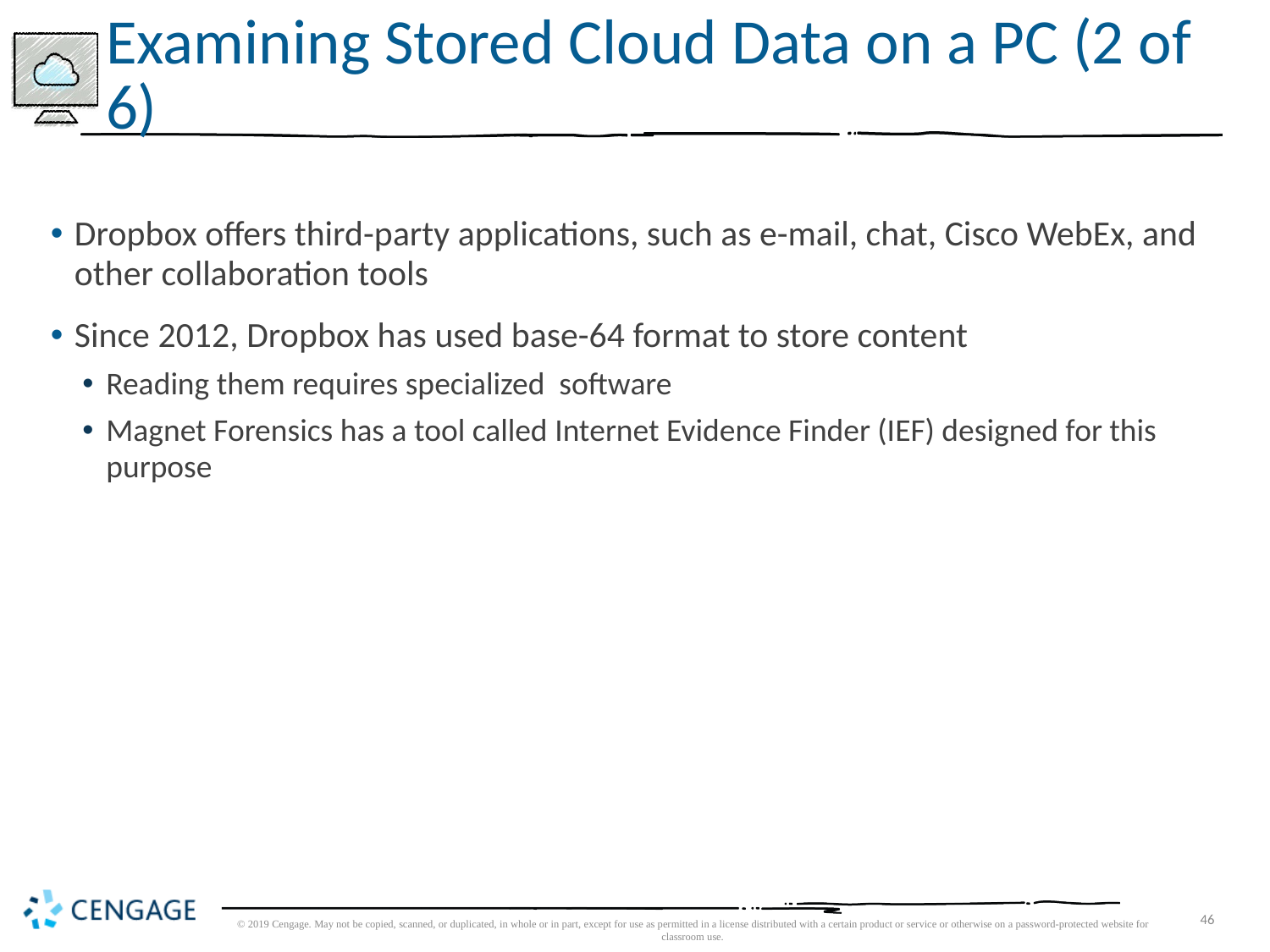

# Examining Stored Cloud Data on a PC (2 of 6)
Dropbox offers third-party applications, such as e-mail, chat, Cisco WebEx, and other collaboration tools
Since 2012, Dropbox has used base-64 format to store content
Reading them requires specialized  software
Magnet Forensics has a tool called Internet Evidence Finder (IEF) designed for this purpose
© 2019 Cengage. May not be copied, scanned, or duplicated, in whole or in part, except for use as permitted in a license distributed with a certain product or service or otherwise on a password-protected website for classroom use.